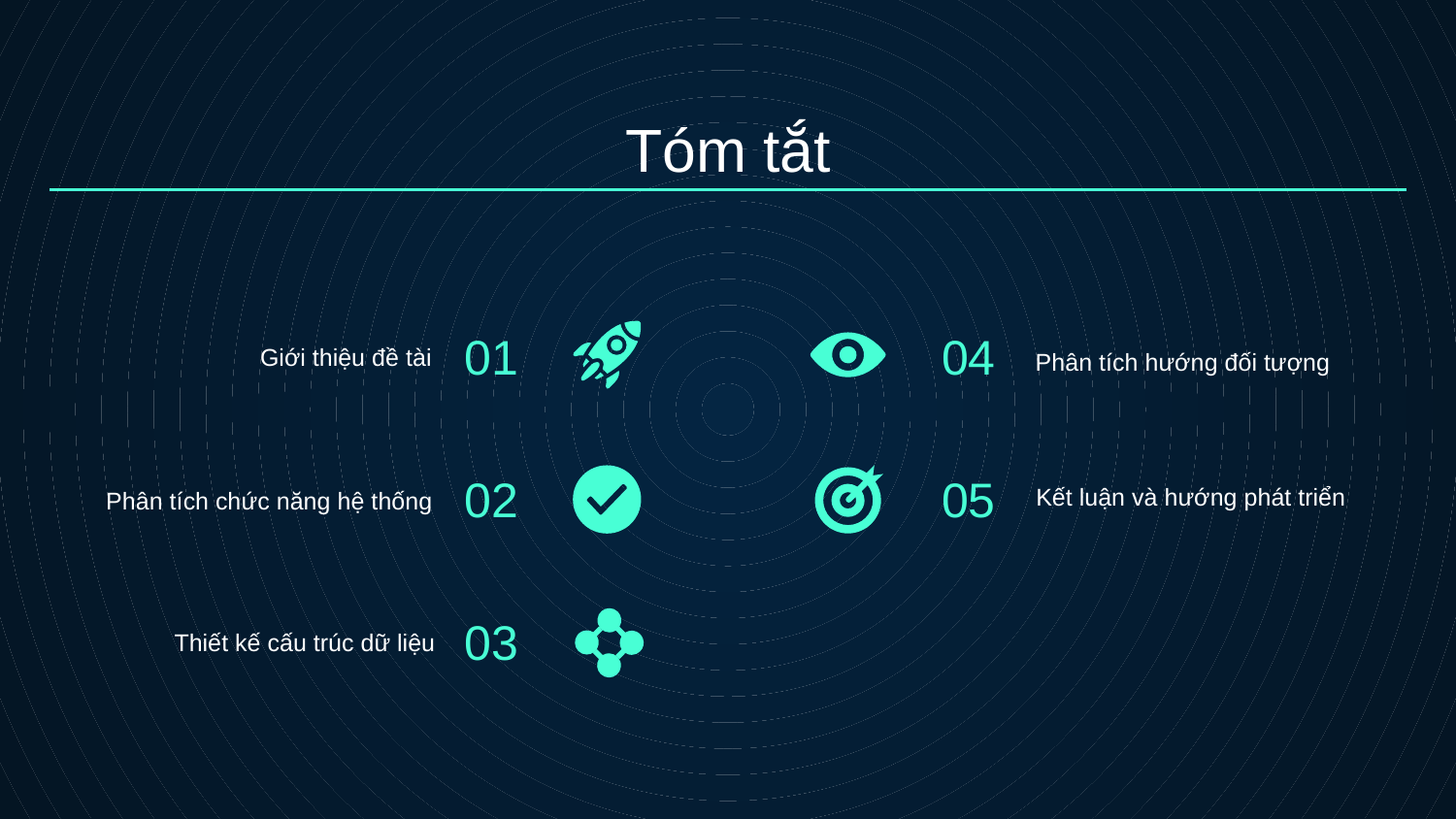

# Tóm tắt
01
04

Phân tích hướng đối tượng
Giới thiệu đề tài
02
05

Kết luận và hướng phát triển
Phân tích chức năng hệ thống
03
Thiết kế cấu trúc dữ liệu